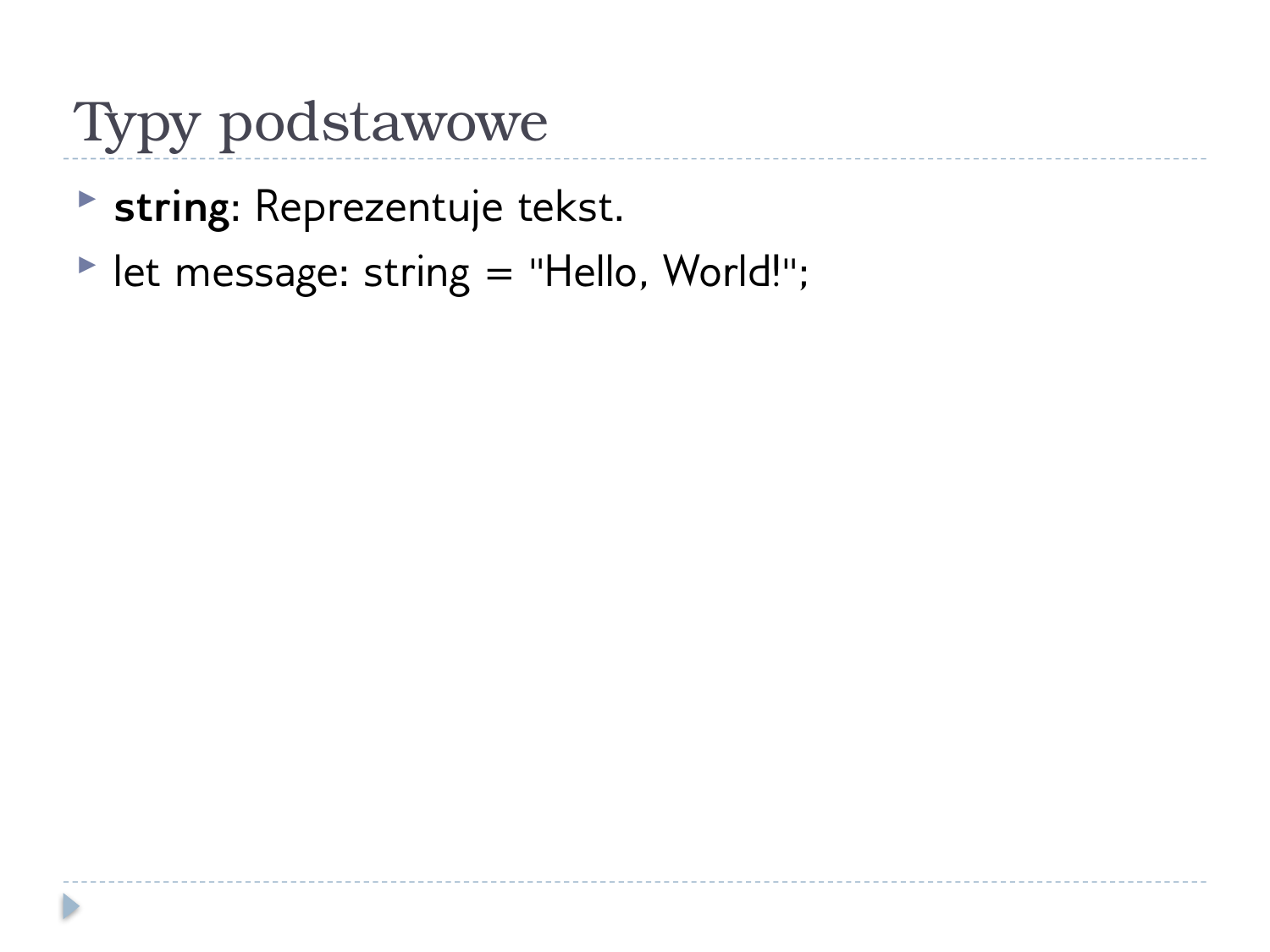

# Typy podstawowe
string: Reprezentuje tekst.
let message: string = "Hello, World!";